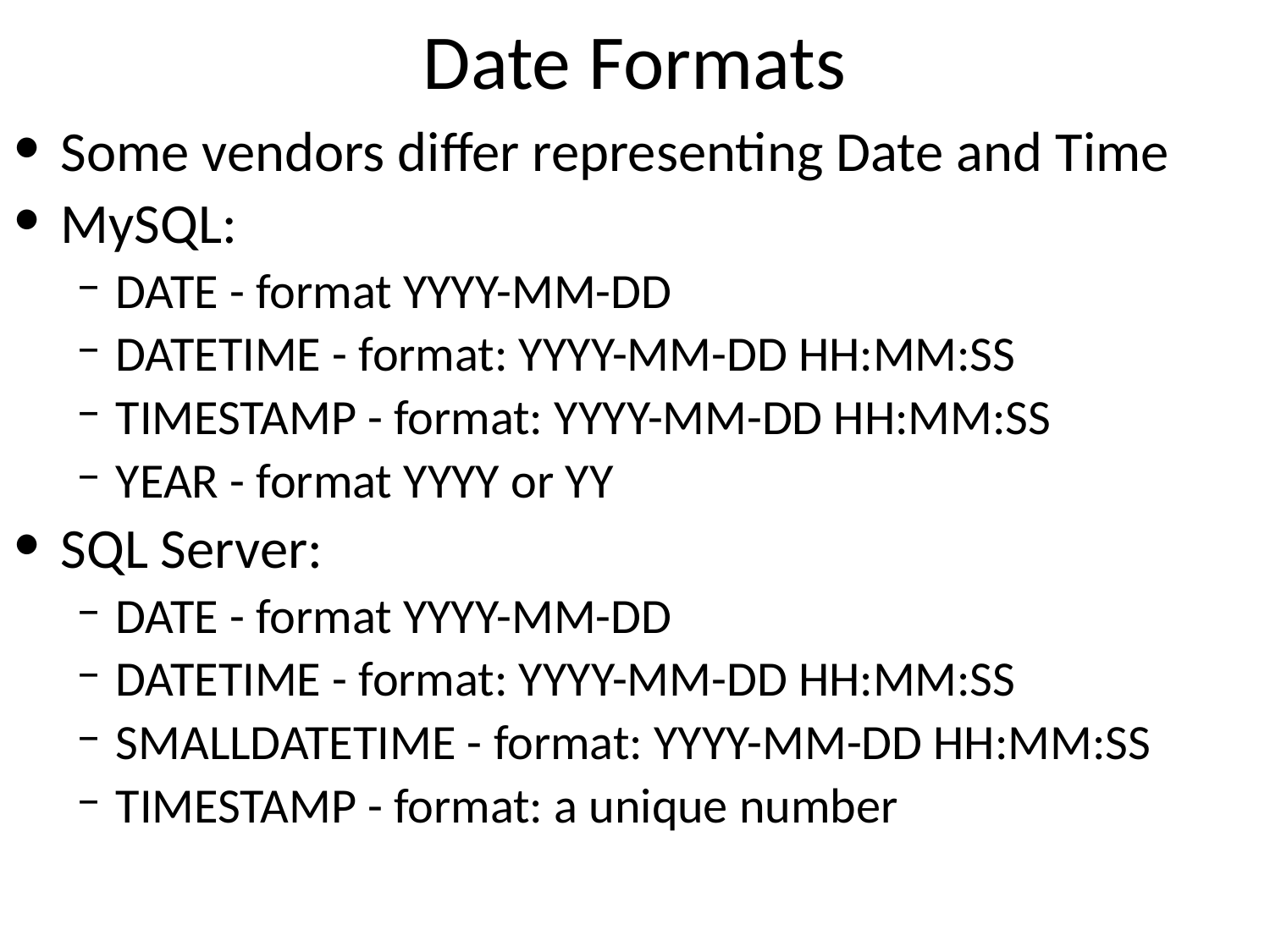

# Date Formats
Some vendors differ representing Date and Time
MySQL:
DATE - format YYYY-MM-DD
DATETIME - format: YYYY-MM-DD HH:MM:SS
TIMESTAMP - format: YYYY-MM-DD HH:MM:SS
YEAR - format YYYY or YY
SQL Server:
DATE - format YYYY-MM-DD
DATETIME - format: YYYY-MM-DD HH:MM:SS
SMALLDATETIME - format: YYYY-MM-DD HH:MM:SS
TIMESTAMP - format: a unique number